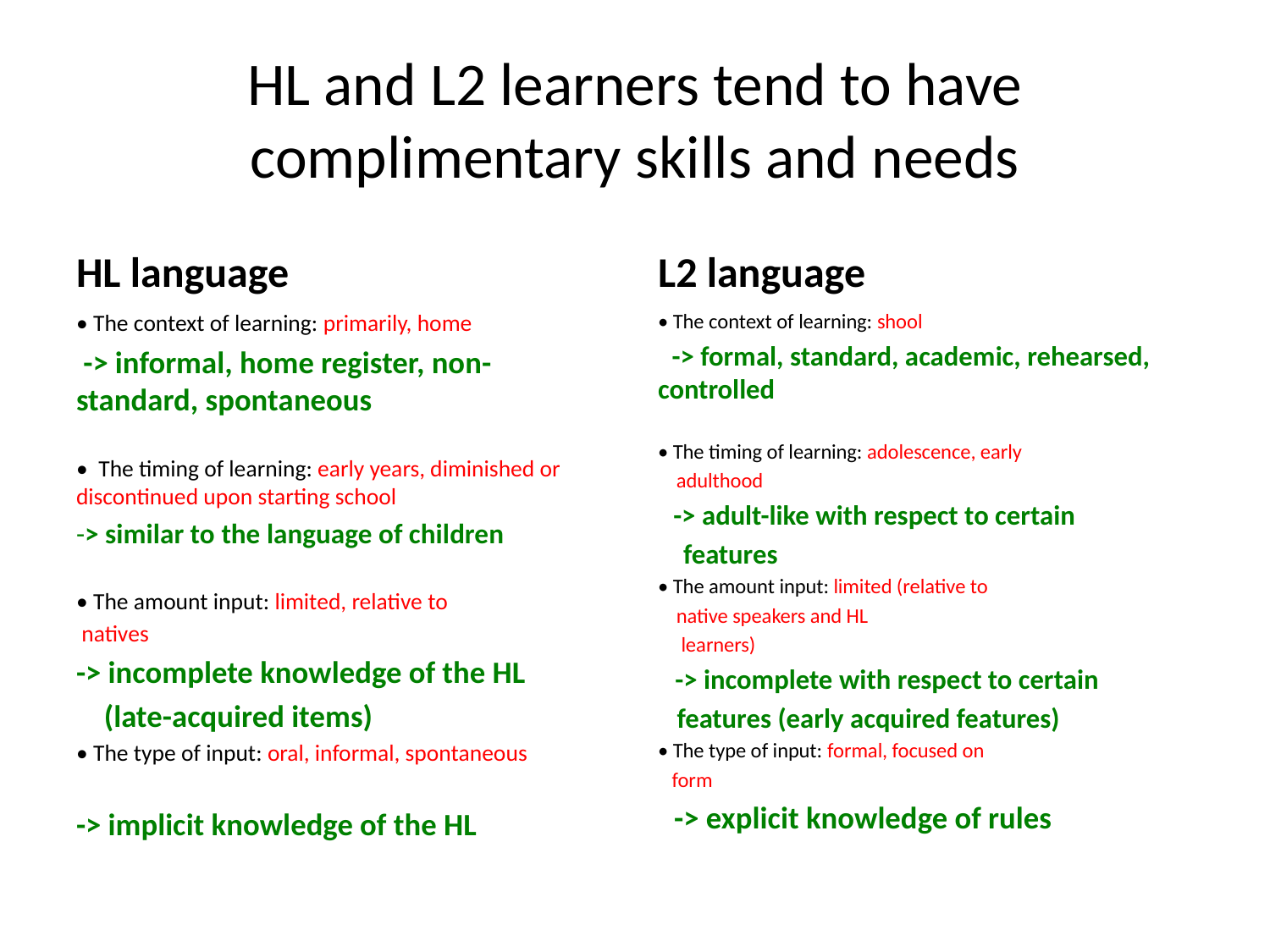

# HL and L2 learners tend to have complimentary skills and needs
HL language
L2 language
• The context of learning: primarily, home
 -> informal, home register, non-standard, spontaneous

•  The timing of learning: early years, diminished or discontinued upon starting school
-> similar to the language of children

• The amount input: limited, relative to
 natives
-> incomplete knowledge of the HL
    (late-acquired items)
• The type of input: oral, informal, spontaneous

-> implicit knowledge of the HL

• The context of learning: shool
   -> formal, standard, academic, rehearsed, controlled

• The timing of learning: adolescence, early
    adulthood
   -> adult-like with respect to certain
    features
• The amount input: limited (relative to
    native speakers and HL
     learners)
   -> incomplete with respect to certain
   features (early acquired features)
• The type of input: formal, focused on
   form
   -> explicit knowledge of rules